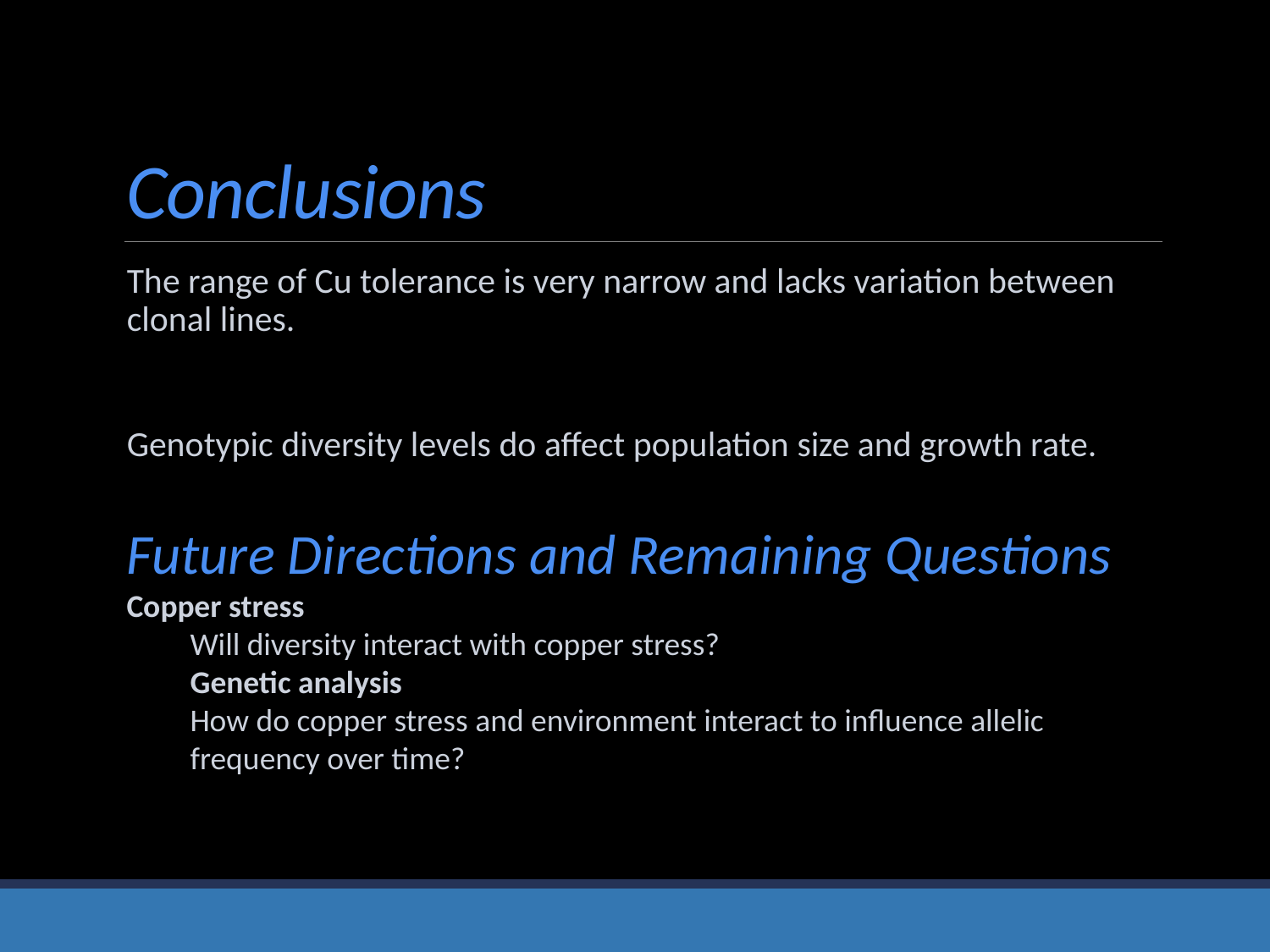

# Conclusions
The range of Cu tolerance is very narrow and lacks variation between clonal lines.

Genotypic diversity levels do affect population size and growth rate.
Future Directions and Remaining Questions
Copper stress
Will diversity interact with copper stress?
Genetic analysis
How do copper stress and environment interact to influence allelic frequency over time?